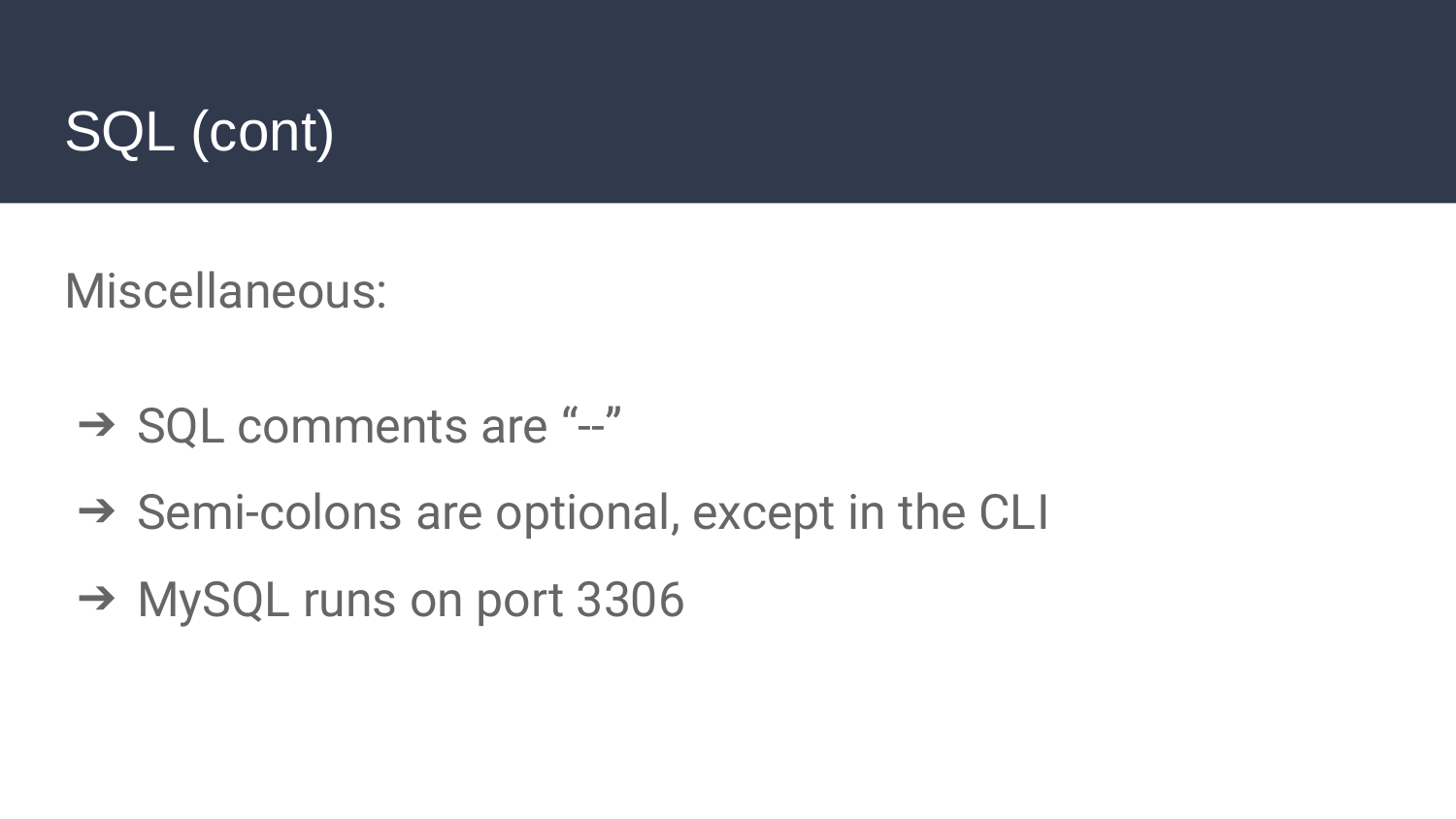

# SQL (cont)
Miscellaneous:

SQL comments are “--”
Semi-colons are optional, except in the CLI
MySQL runs on port 3306